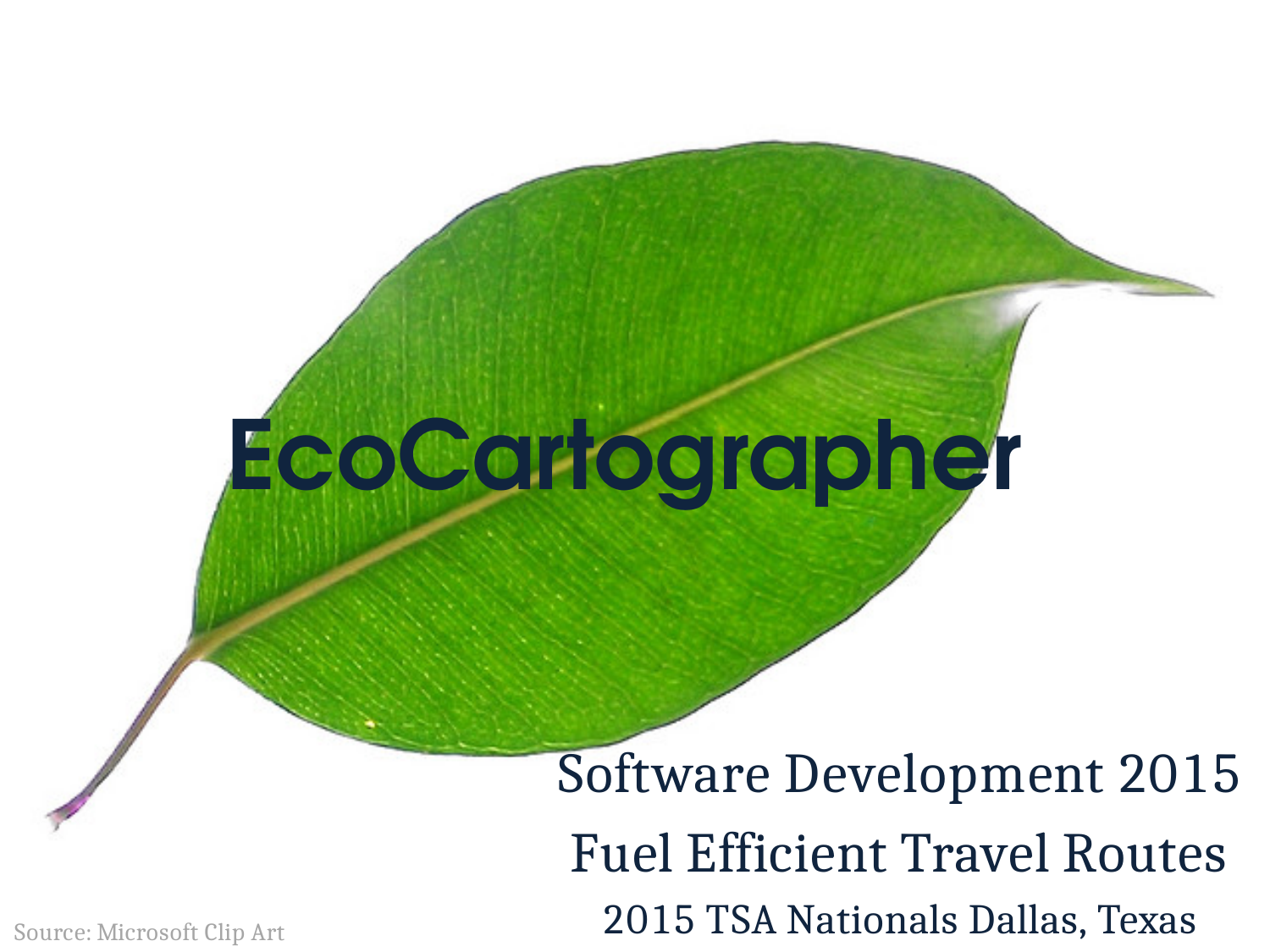

# EcoCartographer
Software Development 2015
Fuel Efficient Travel Routes
2015 TSA Nationals Dallas, Texas
Source: Microsoft Clip Art